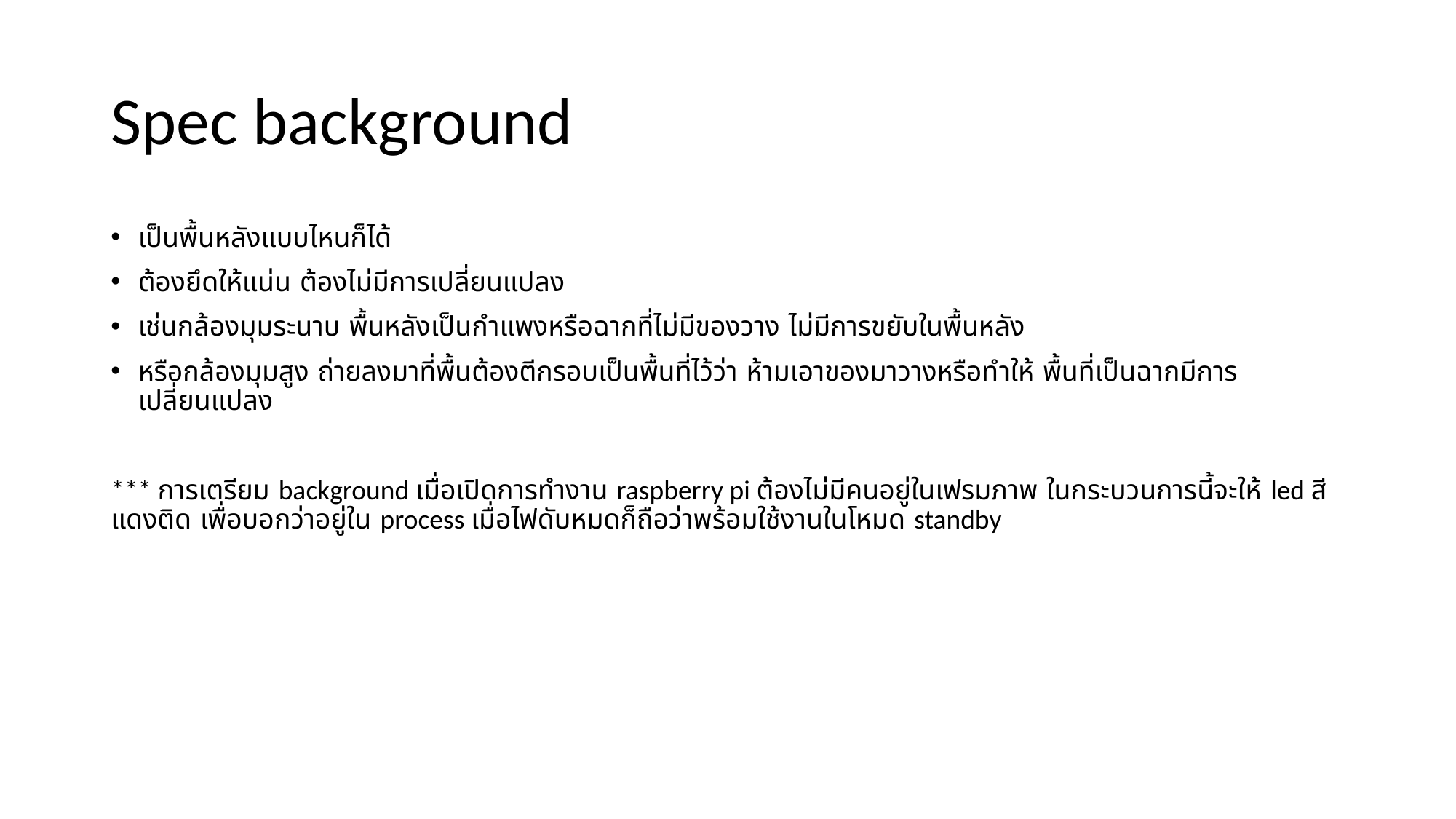

Spec background
เป็นพื้นหลังแบบไหนก็ได้
ต้องยึดให้แน่น ต้องไม่มีการเปลี่ยนแปลง
เช่นกล้องมุมระนาบ พื้นหลังเป็นกำแพงหรือฉากที่ไม่มีของวาง ไม่มีการขยับในพื้นหลัง
หรือกล้องมุมสูง ถ่ายลงมาที่พื้นต้องตีกรอบเป็นพื้นที่ไว้ว่า ห้ามเอาของมาวางหรือทำให้ พื้นที่เป็นฉากมีการเปลี่ยนแปลง

*** การเตรียม background เมื่อเปิดการทำงาน raspberry pi ต้องไม่มีคนอยู่ในเฟรมภาพ ในกระบวนการนี้จะให้ led สีแดงติด เพื่อบอกว่าอยู่ใน process เมื่อไฟดับหมดก็ถือว่าพร้อมใช้งานในโหมด standby